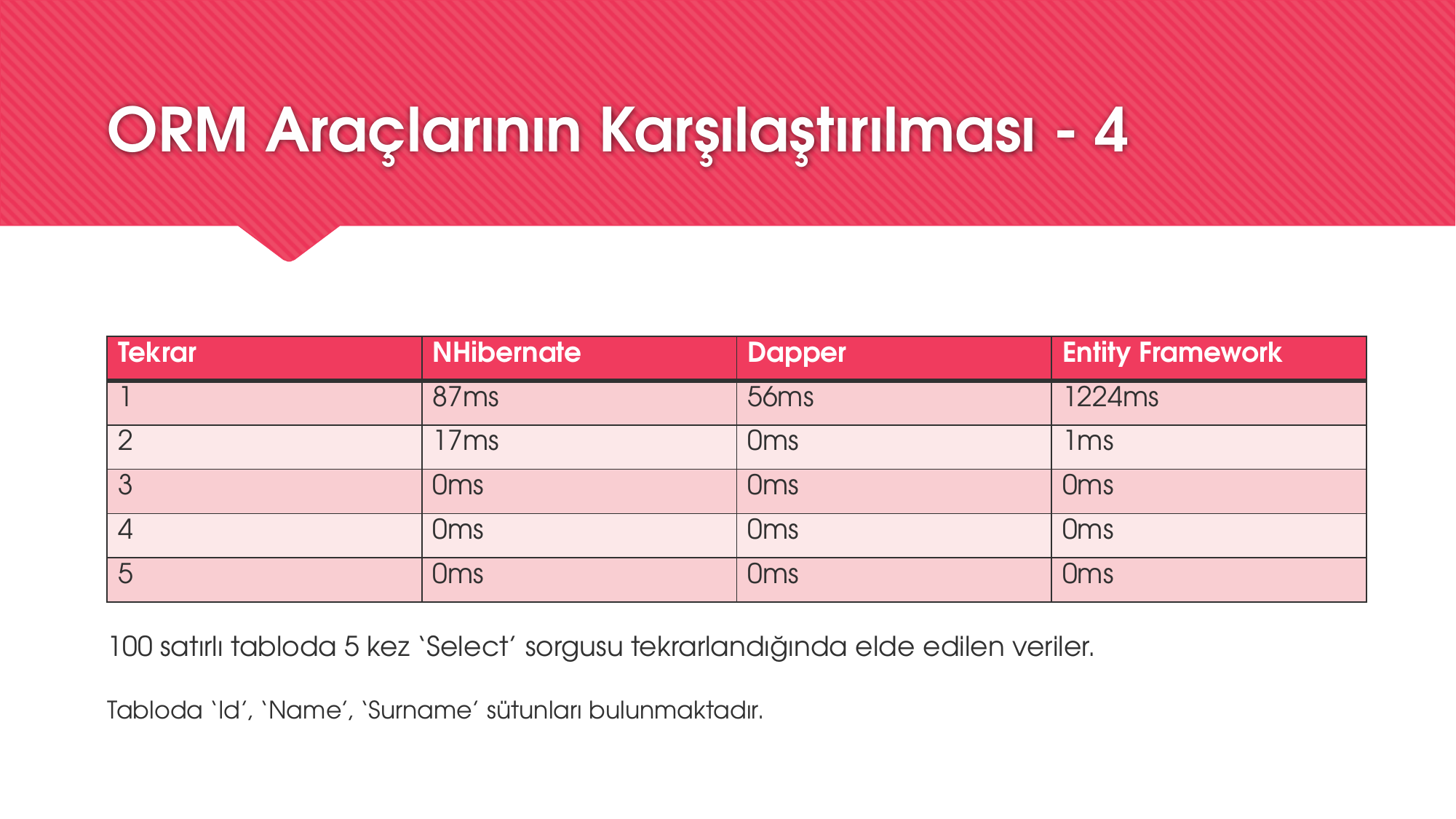

# ORM Araçlarının Karşılaştırılması - 4
| Tekrar | NHibernate | Dapper | Entity Framework |
| --- | --- | --- | --- |
| 1 | 87ms | 56ms | 1224ms |
| 2 | 17ms | 0ms | 1ms |
| 3 | 0ms | 0ms | 0ms |
| 4 | 0ms | 0ms | 0ms |
| 5 | 0ms | 0ms | 0ms |
100 satırlı tabloda 5 kez ‘Select’ sorgusu tekrarlandığında elde edilen veriler.

Tabloda ‘Id’, ‘Name’, ‘Surname’ sütunları bulunmaktadır.